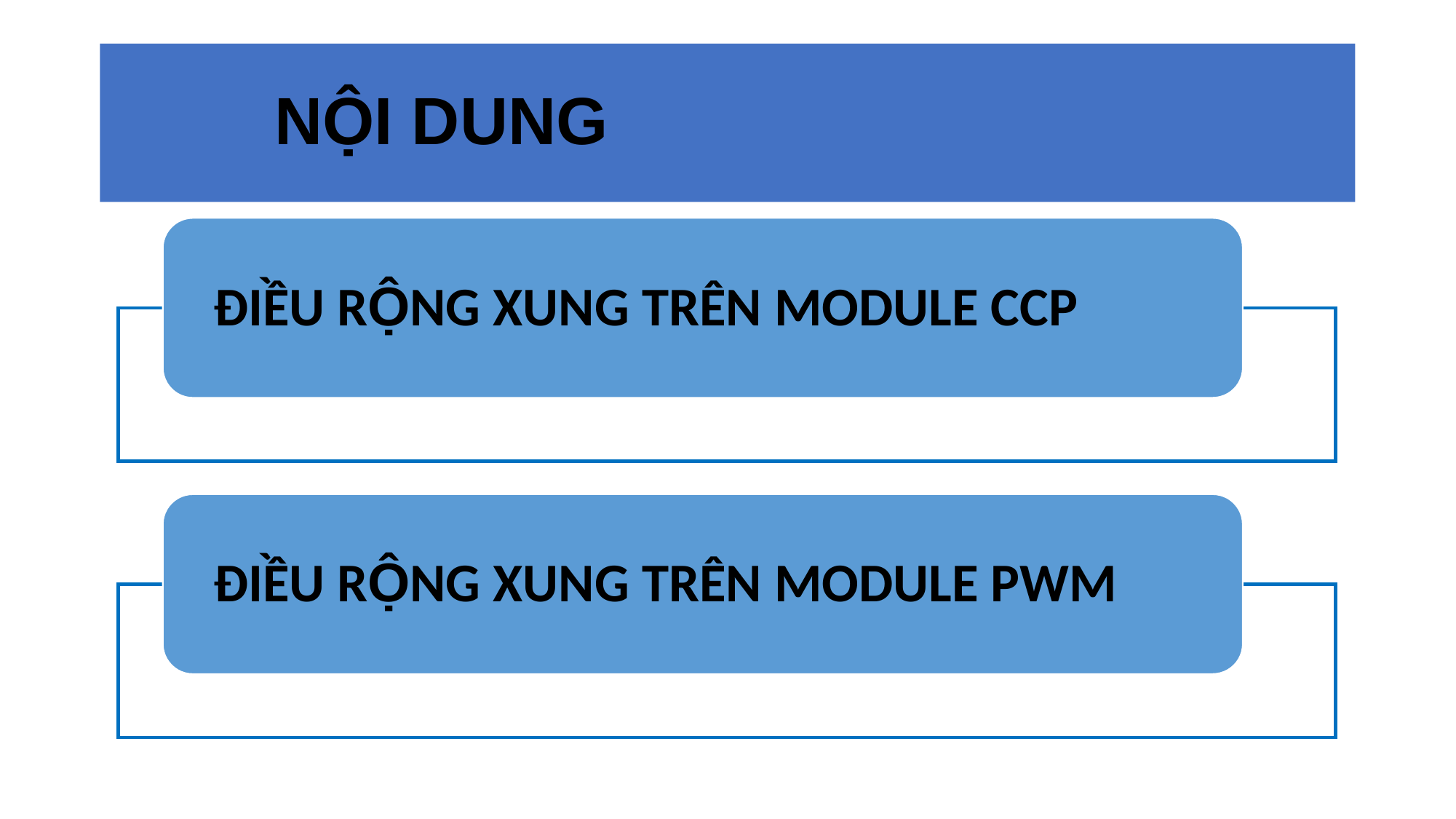

# NỘI DUNG

ĐIỀU RỘNG XUNG TRÊN MODULE CCP
ĐIỀU RỘNG XUNG TRÊN MODULE PWM